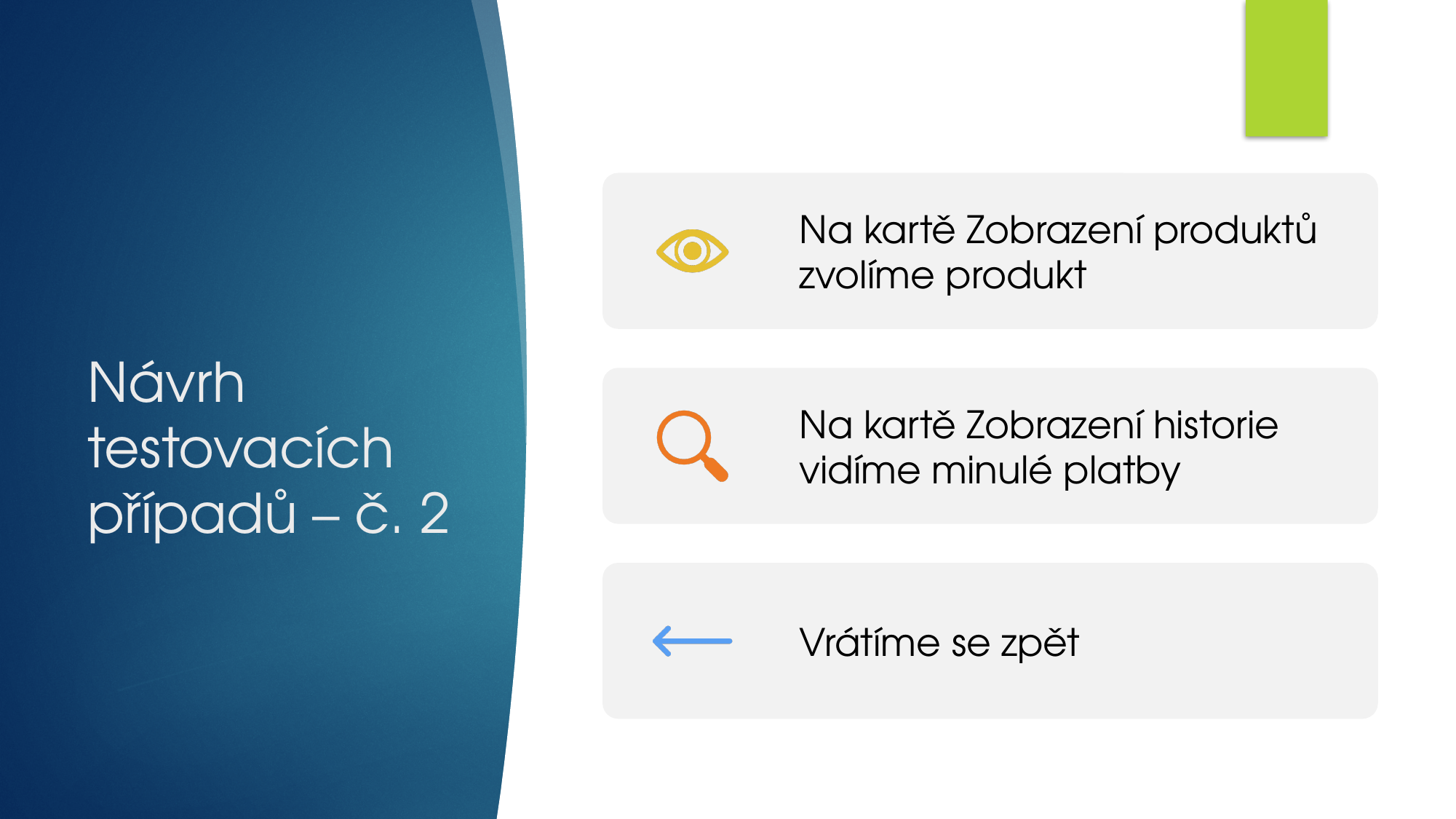

# Návrh testovacích případů – č. 2
Na kartě Zobrazení produktů zvolíme produkt
Na kartě Zobrazení historie vidíme minulé platby
Vrátíme se zpět